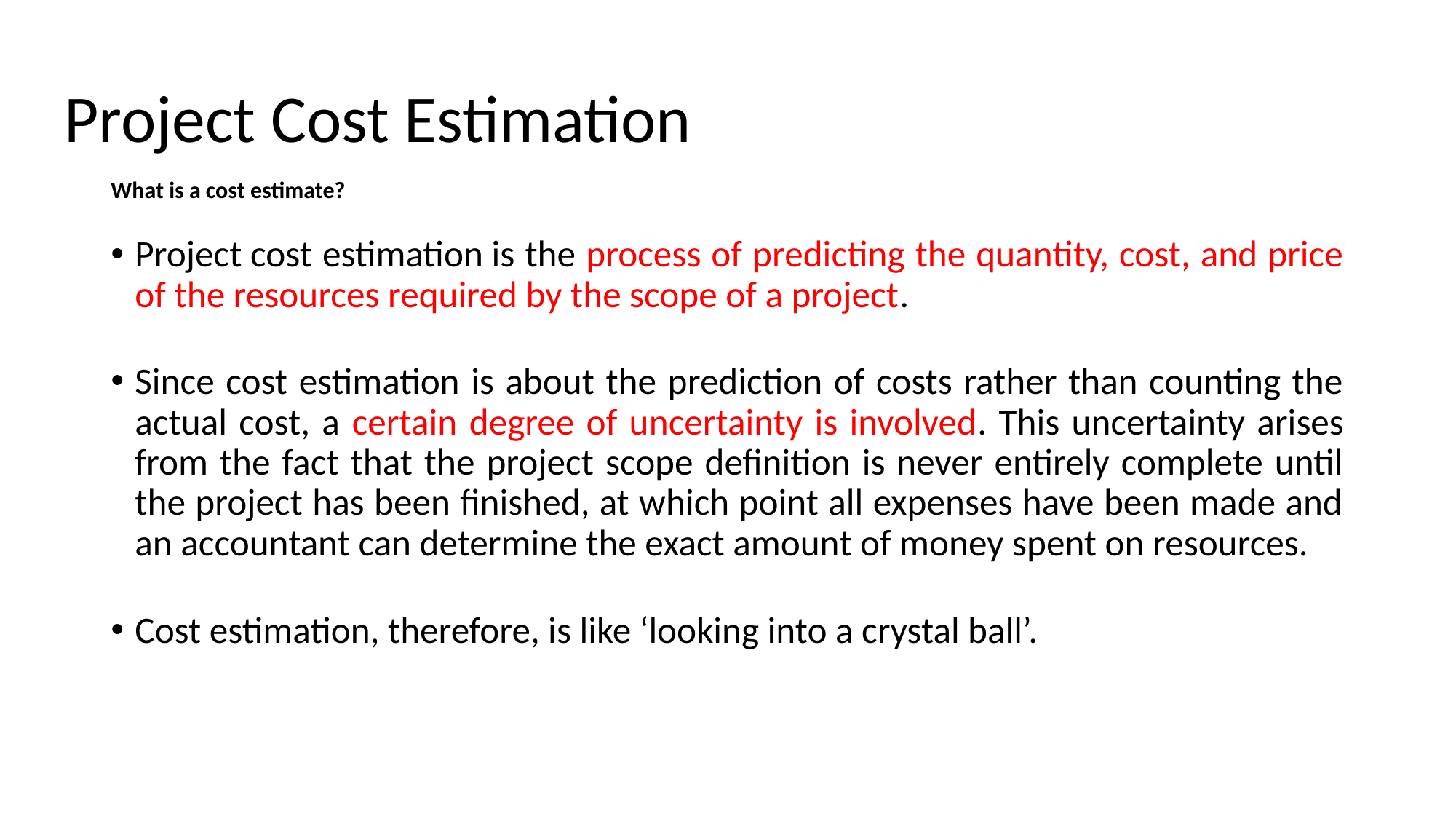

# Project Cost Estimation
What is a cost estimate?

Project cost estimation is the process of predicting the quantity, cost, and price of the resources required by the scope of a project.

Since cost estimation is about the prediction of costs rather than counting the actual cost, a certain degree of uncertainty is involved. This uncertainty arises from the fact that the project scope definition is never entirely complete until the project has been finished, at which point all expenses have been made and an accountant can determine the exact amount of money spent on resources.

Cost estimation, therefore, is like ‘looking into a crystal ball’.